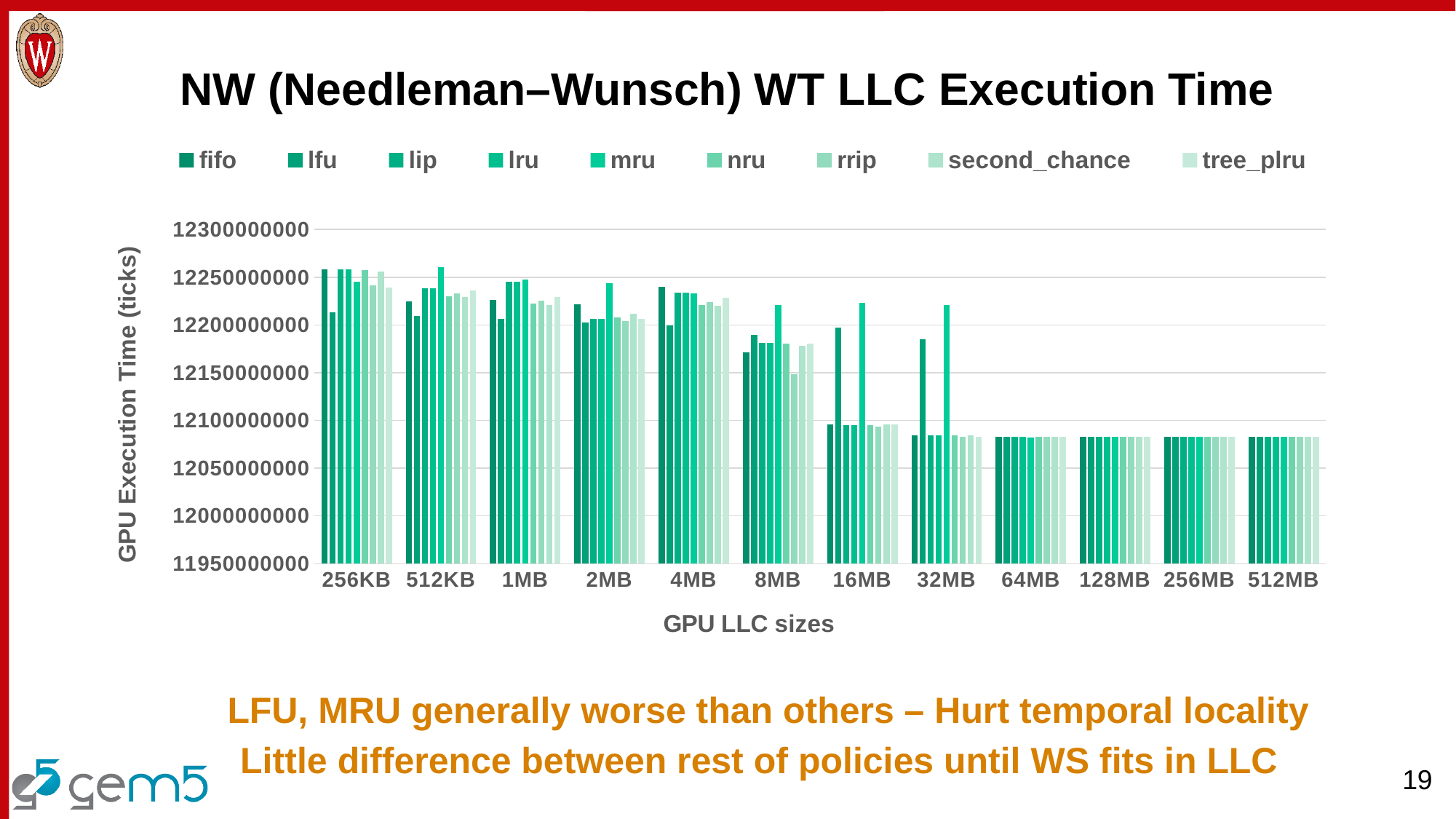

NW (Needleman–Wunsch) WT LLC Execution Time

### Chart:

| Category | fifo | lfu | lip | lru | mru | nru | rrip | second_chance | tree_plru |
|---|---|---|---|---|---|---|---|---|---|
| 256KB | 12257969723.0 | 12213143483.0 | 12258150653.0 | 12258150653.0 | 12245662598.0 | 12257656703.0 | 12241183193.0 | 12255974498.0 | 12238801688.0 |
| 512KB | 12224753528.0 | 12209825693.0 | 12238645733.0 | 12238645733.0 | 12260343458.0 | 12229774613.0 | 12233069093.0 | 12229054778.0 | 12235799138.0 |
| 1MB | 12226494563.0 | 12206267588.0 | 12245397863.0 | 12245397863.0 | 12247425278.0 | 12222670613.0 | 12225235823.0 | 12221264798.0 | 12229055888.0 |
| 2MB | 12221505668.0 | 12202303778.0 | 12206030603.0 | 12206030603.0 | 12244069748.0 | 12207715583.0 | 12203802278.0 | 12211565618.0 | 12206107193.0 |
| 4MB | 12240011033.0 | 12199893968.0 | 12234053663.0 | 12234053663.0 | 12232990838.0 | 12220965098.0 | 12223629653.0 | 12219782393.0 | 12228301088.0 |
| 8MB | 12171298702.0 | 12189692513.0 | 12181445212.0 | 12181445212.0 | 12221262578.0 | 12180478402.0 | 12148277857.0 | 12178304467.0 | 12180559432.0 |
| 16MB | 12095756542.0 | 12197362058.0 | 12095032267.0 | 12095032267.0 | 12223533638.0 | 12095417437.0 | 12093427762.0 | 12096168352.0 | 12096043477.0 |
| 32MB | 12084101542.0 | 12185024408.0 | 12084101542.0 | 12084101542.0 | 12221141033.0 | 12084101542.0 | 12082624132.0 | 12084101542.0 | 12082858342.0 |
| 64MB | 12082738462.0 | 12082738462.0 | 12082738462.0 | 12082738462.0 | 12082279477.0 | 12082738462.0 | 12082738462.0 | 12082738462.0 | 12082738462.0 |
| 128MB | 12082738462.0 | 12082738462.0 | 12082738462.0 | 12082738462.0 | 12082738462.0 | 12082738462.0 | 12082738462.0 | 12082738462.0 | 12082738462.0 |
| 256MB | 12082738462.0 | 12082738462.0 | 12082738462.0 | 12082738462.0 | 12082738462.0 | 12082738462.0 | 12082738462.0 | 12082738462.0 | 12082738462.0 |
| 512MB | 12082738462.0 | 12082738462.0 | 12082738462.0 | 12082738462.0 | 12082738462.0 | 12082738462.0 | 12082738462.0 | 12082738462.0 | 12082738462.0 |
LFU, MRU generally worse than others – Hurt temporal locality
Little difference between rest of policies until WS fits in LLC
19